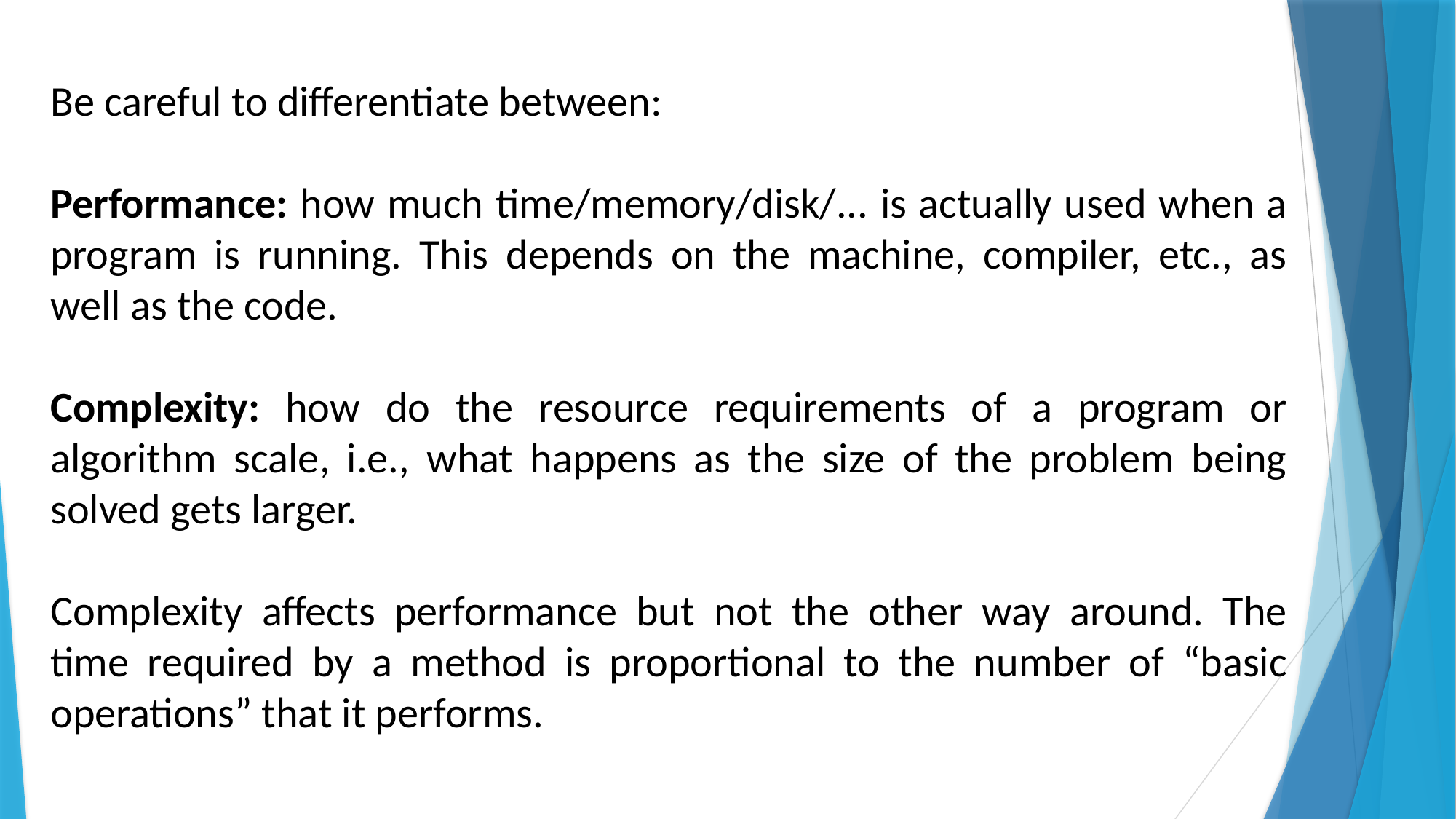

Be careful to differentiate between:

Performance: how much time/memory/disk/... is actually used when a program is running. This depends on the machine, compiler, etc., as well as the code.

Complexity: how do the resource requirements of a program or algorithm scale, i.e., what happens as the size of the problem being solved gets larger.

Complexity affects performance but not the other way around. The time required by a method is proportional to the number of “basic operations” that it performs.